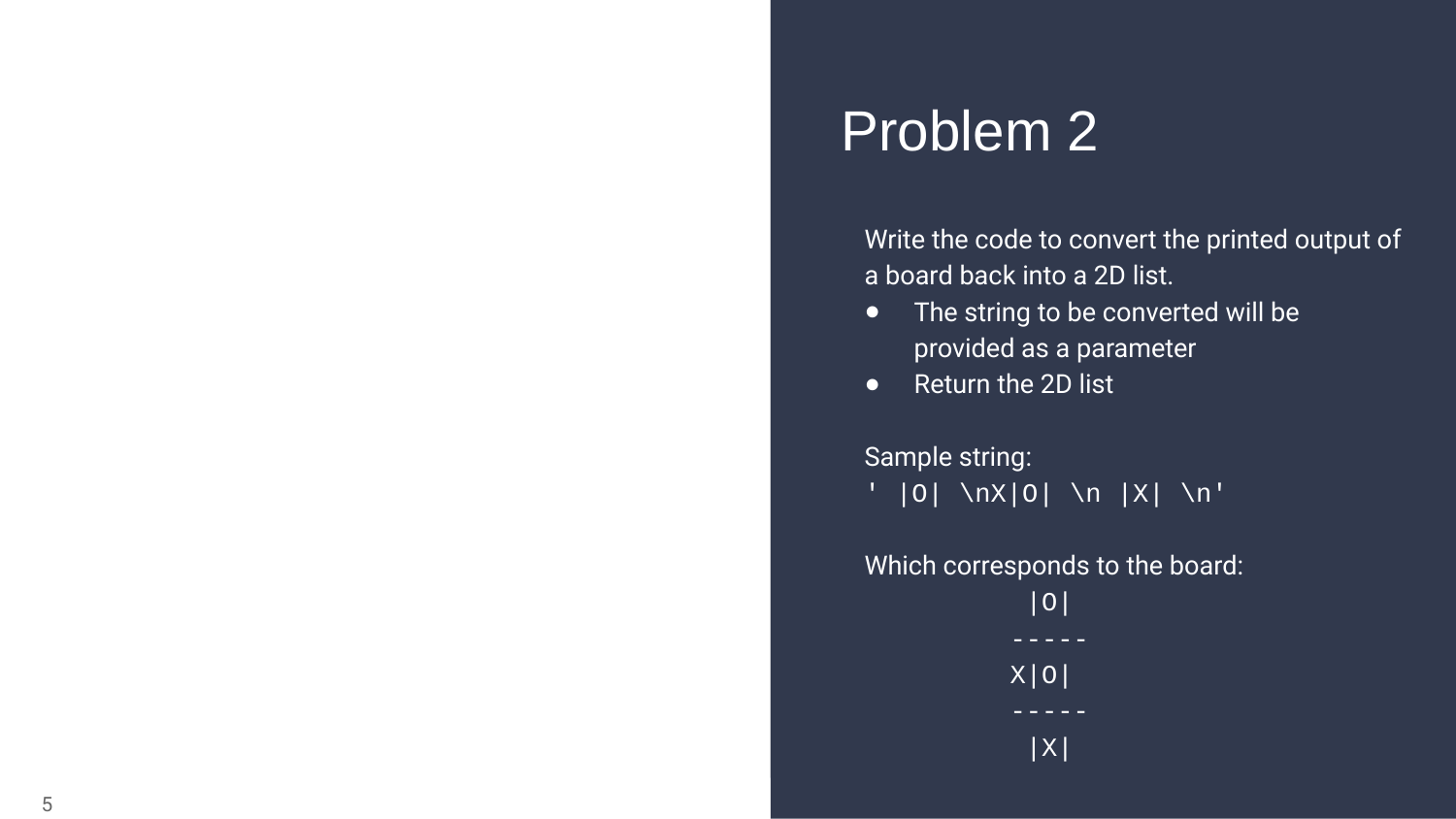

# Problem 2

Write the code to convert the printed output of a board back into a 2D list.
The string to be converted will be provided as a parameter
Return the 2D list

Sample string:
' |O| \nX|O| \n |X| \n'

Which corresponds to the board:
	 |O|
	-----
	X|O|
	-----
	 |X|
5